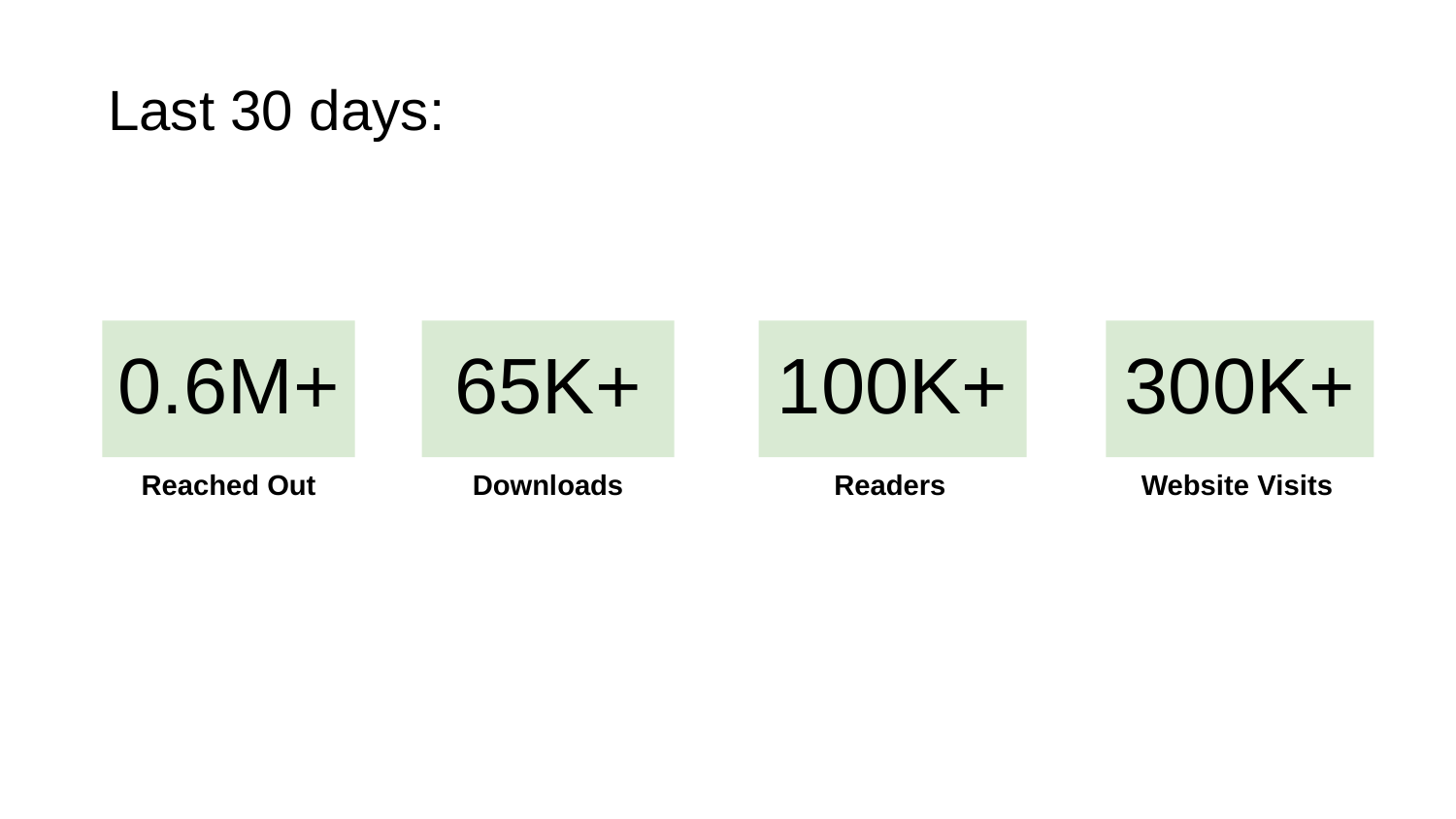

# Last 30 days:
0.6M+
65K+
100K+
300K+
Reached Out
Downloads
Readers
Website Visits